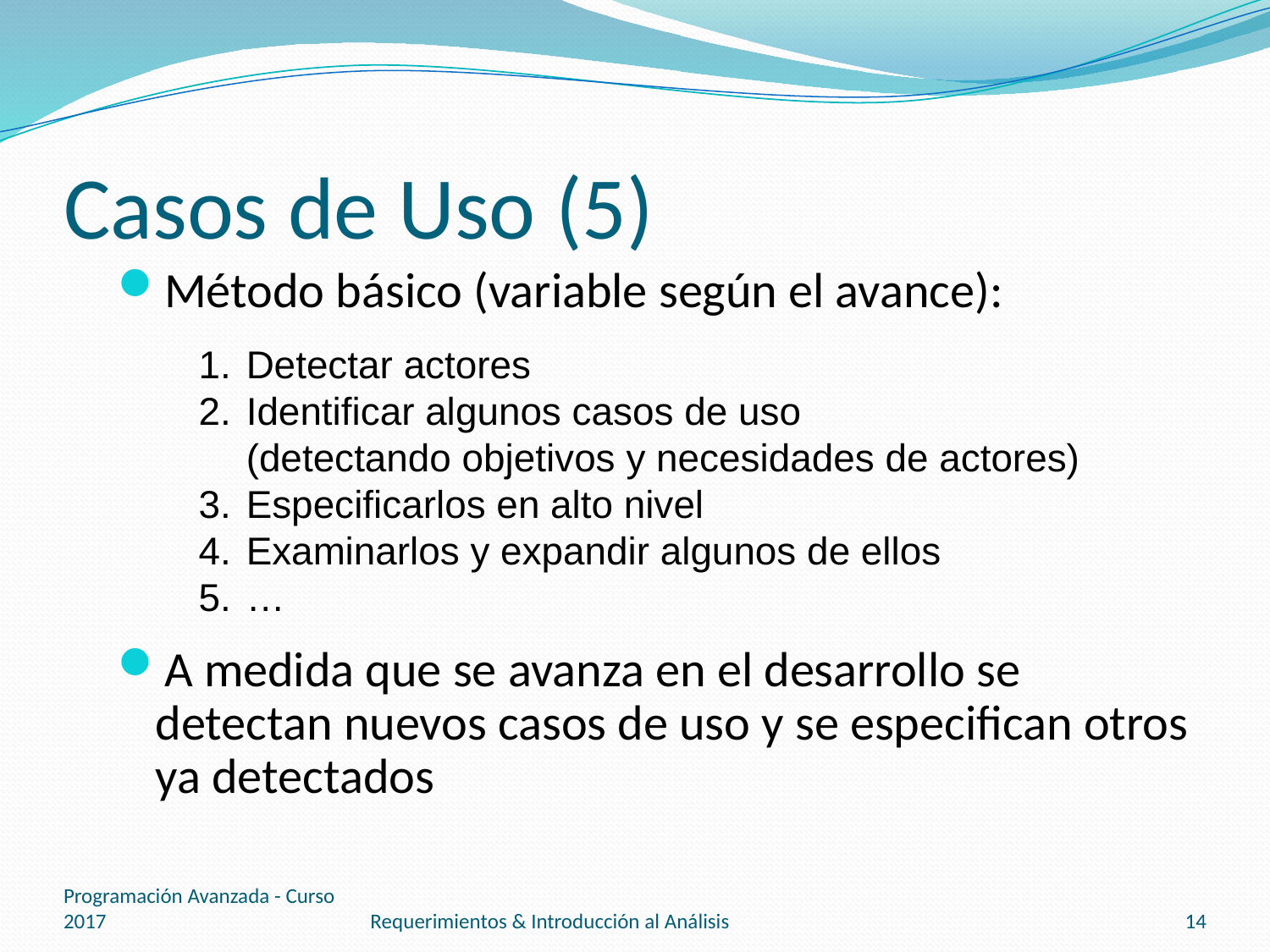

# Casos de Uso (5)
Método básico (variable según el avance):

A medida que se avanza en el desarrollo se detectan nuevos casos de uso y se especifican otros ya detectados
Detectar actores
Identificar algunos casos de uso
(detectando objetivos y necesidades de actores)
Especificarlos en alto nivel
Examinarlos y expandir algunos de ellos
…
Programación Avanzada - Curso 2017
Requerimientos & Introducción al Análisis
14